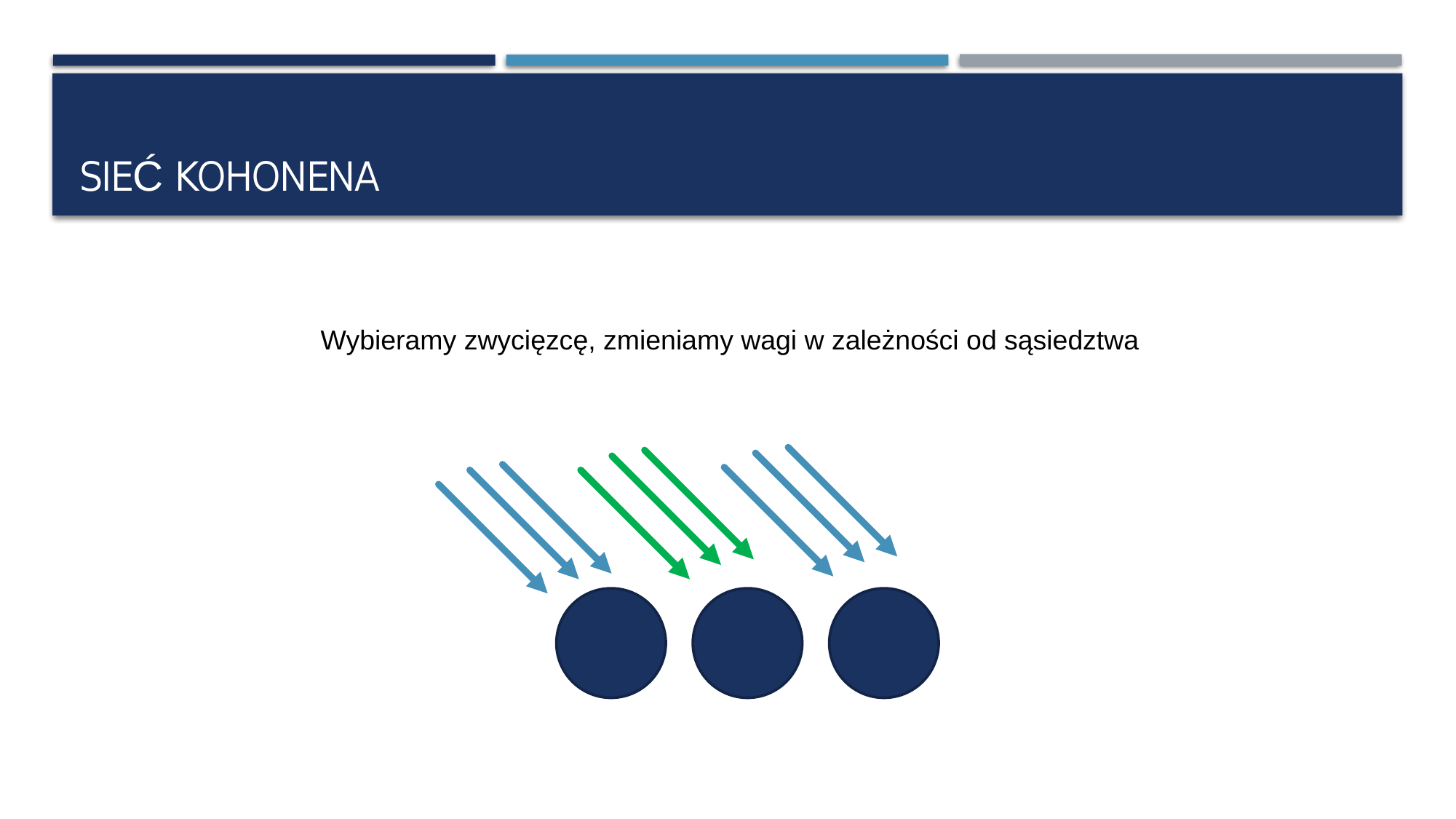

# SIEĆ KOHONENA
Wybieramy zwycięzcę, zmieniamy wagi w zależności od sąsiedztwa